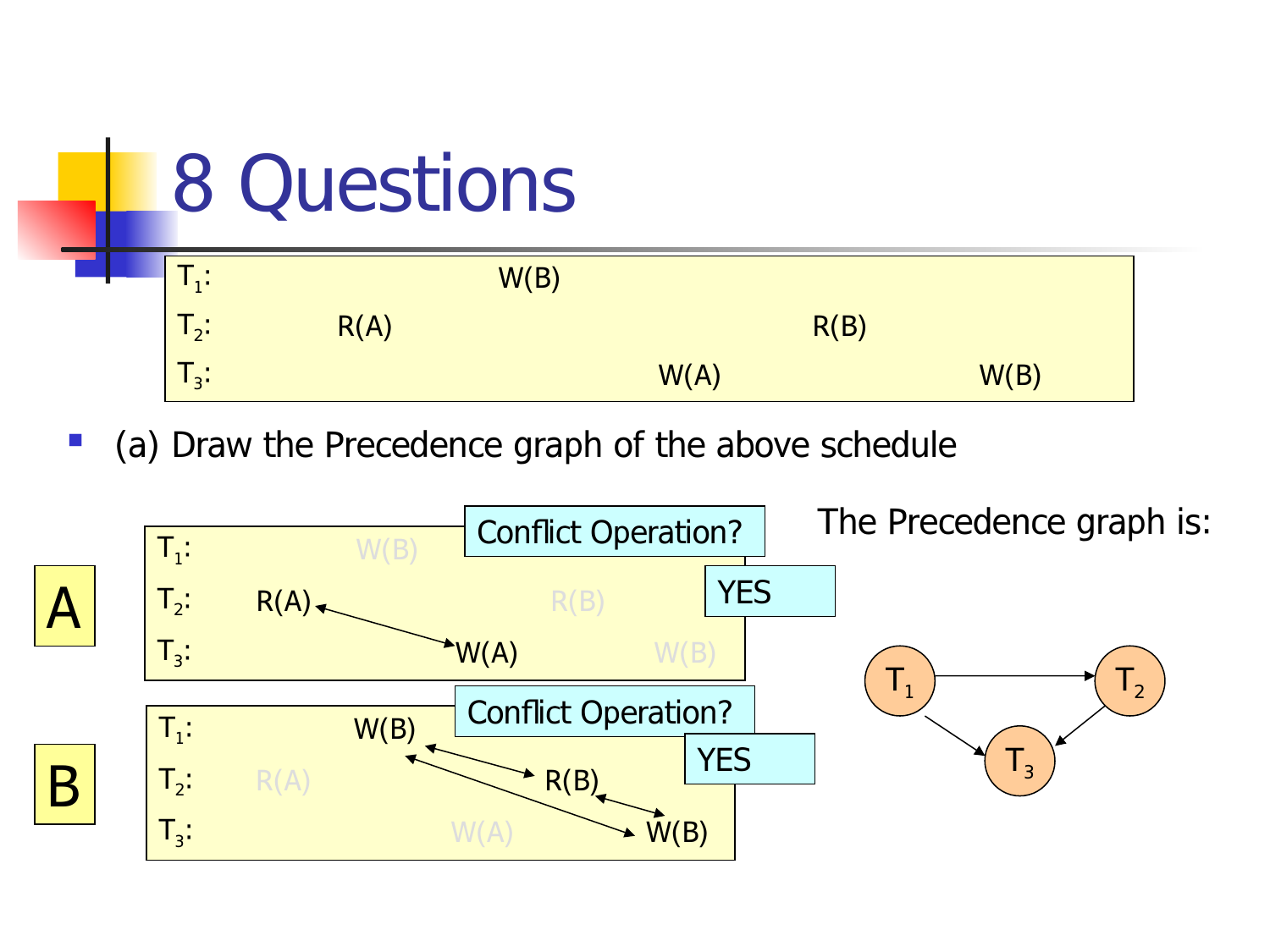

# 8 Questions
| T1: |  | W(B) |  |  |  |
| --- | --- | --- | --- | --- | --- |
| T2: | R(A) |  |  | R(B) |  |
| T3: |  |  | W(A) |  | W(B) |

(a) Draw the Precedence graph of the above schedule
The Precedence graph is:
Conflict Operation?
| T1: |  | W(B) |  |  |  |
| --- | --- | --- | --- | --- | --- |
| T2: | R(A) |  |  | R(B) |  |
| T3: |  |  | W(A) |  | W(B) |
A
YES

T1
T2
T3

Conflict Operation?
| T1: |  | W(B) |  |  |  |
| --- | --- | --- | --- | --- | --- |
| T2: | R(A) |  |  | R(B) |  |
| T3: |  |  | W(A) |  | W(B) |

YES

B

50